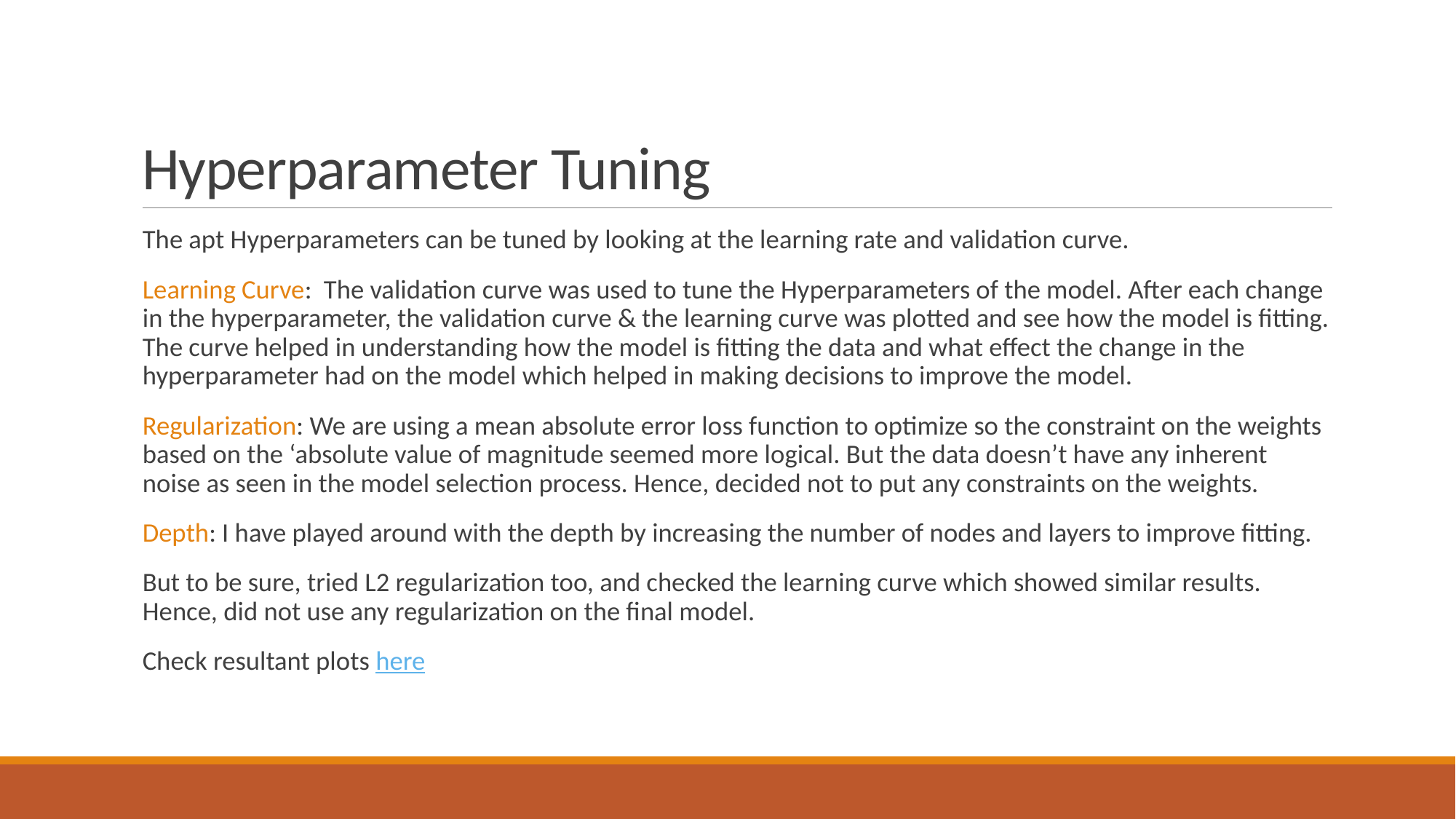

# Hyperparameter Tuning
The apt Hyperparameters can be tuned by looking at the learning rate and validation curve.
Learning Curve:  The validation curve was used to tune the Hyperparameters of the model. After each change in the hyperparameter, the validation curve & the learning curve was plotted and see how the model is fitting. The curve helped in understanding how the model is fitting the data and what effect the change in the hyperparameter had on the model which helped in making decisions to improve the model.
Regularization: We are using a mean absolute error loss function to optimize so the constraint on the weights based on the ‘absolute value of magnitude seemed more logical. But the data doesn’t have any inherent noise as seen in the model selection process. Hence, decided not to put any constraints on the weights.
Depth: I have played around with the depth by increasing the number of nodes and layers to improve fitting.
But to be sure, tried L2 regularization too, and checked the learning curve which showed similar results. Hence, did not use any regularization on the final model.
Check resultant plots here